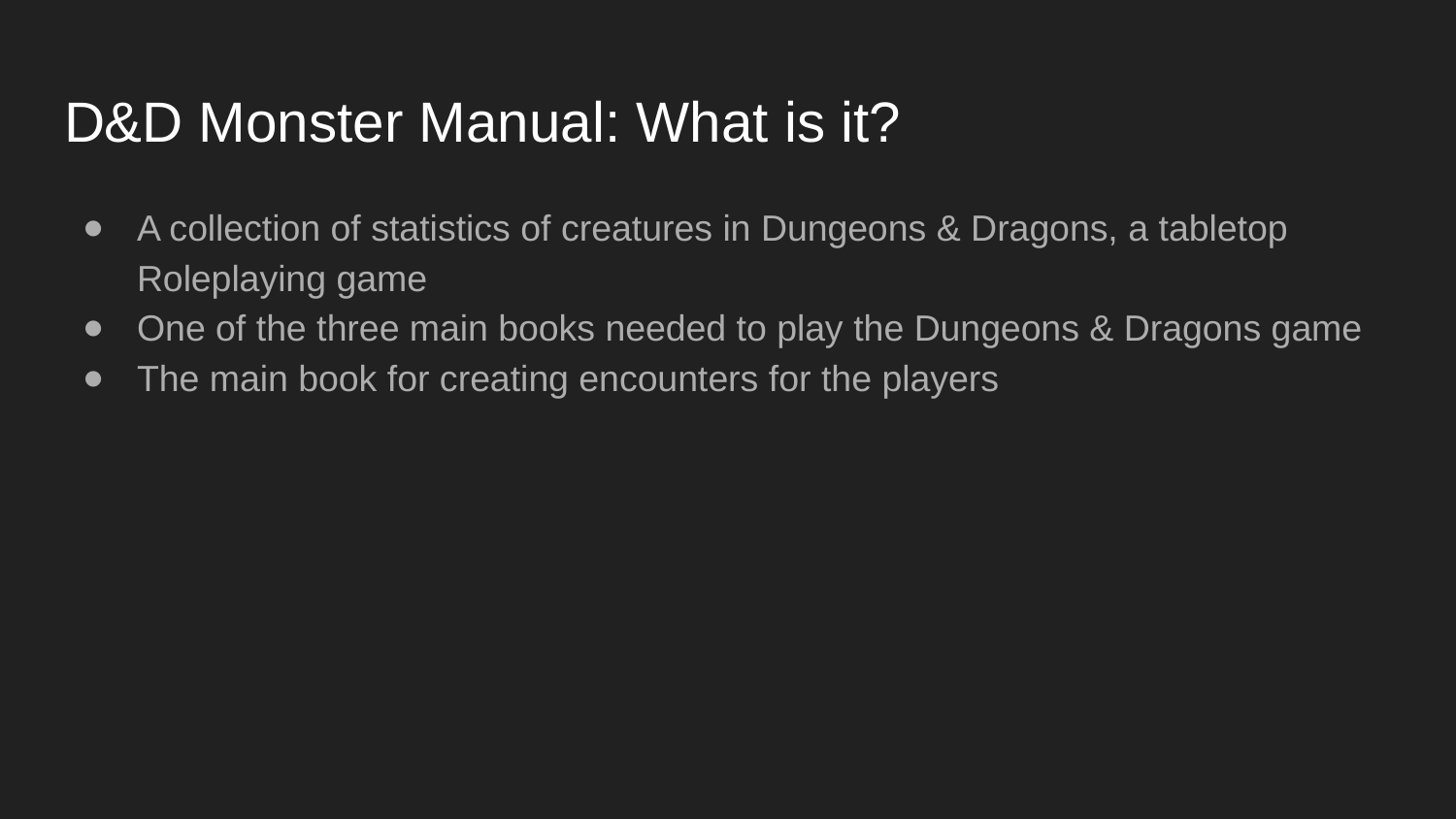

# D&D Monster Manual: What is it?
A collection of statistics of creatures in Dungeons & Dragons, a tabletop Roleplaying game
One of the three main books needed to play the Dungeons & Dragons game
The main book for creating encounters for the players